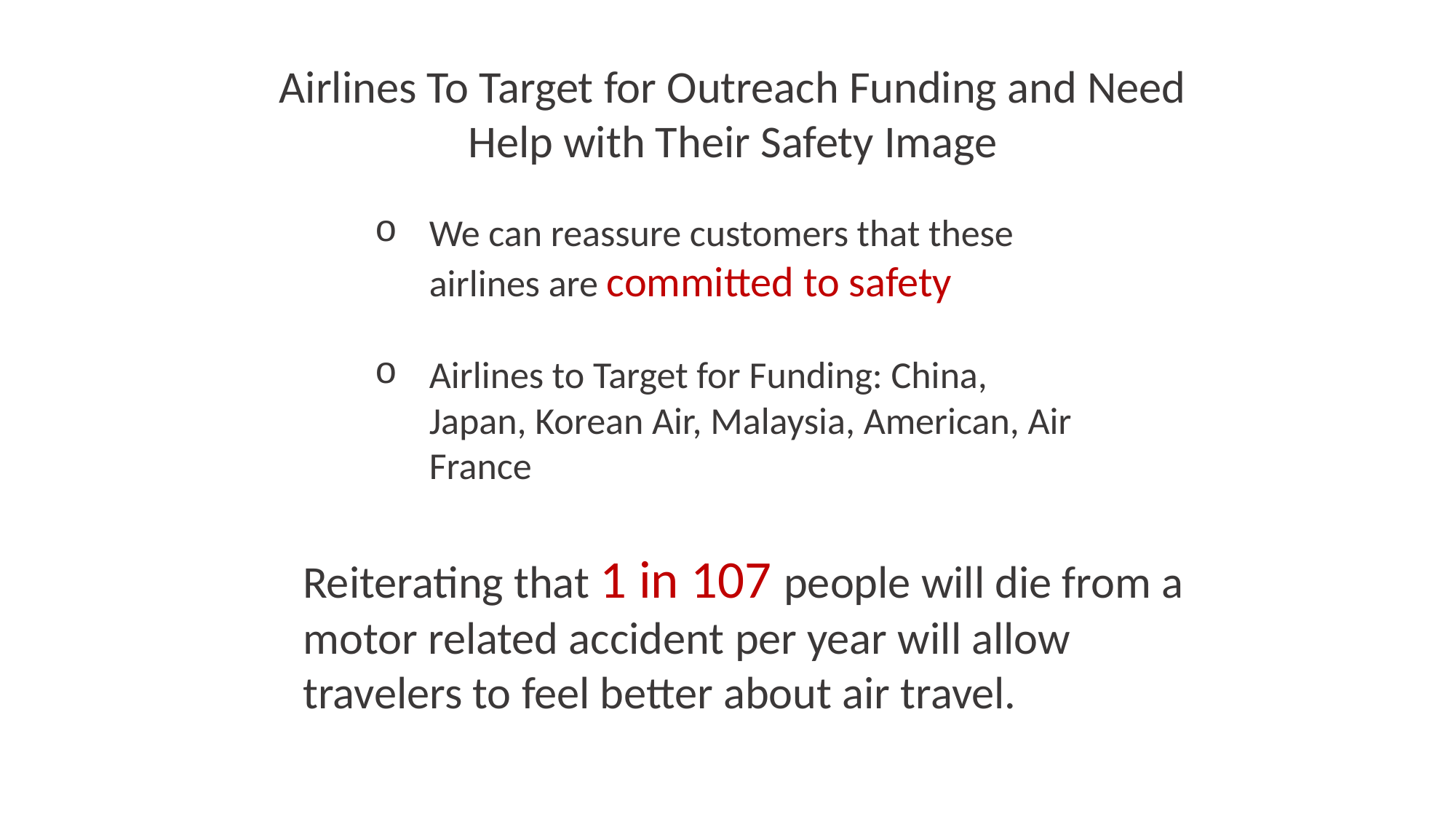

Airlines To Target for Outreach Funding and Need Help with Their Safety Image
We can reassure customers that these airlines are committed to safety

Airlines to Target for Funding: China, Japan, Korean Air, Malaysia, American, Air France
Reiterating that 1 in 107 people will die from a motor related accident per year will allow travelers to feel better about air travel.